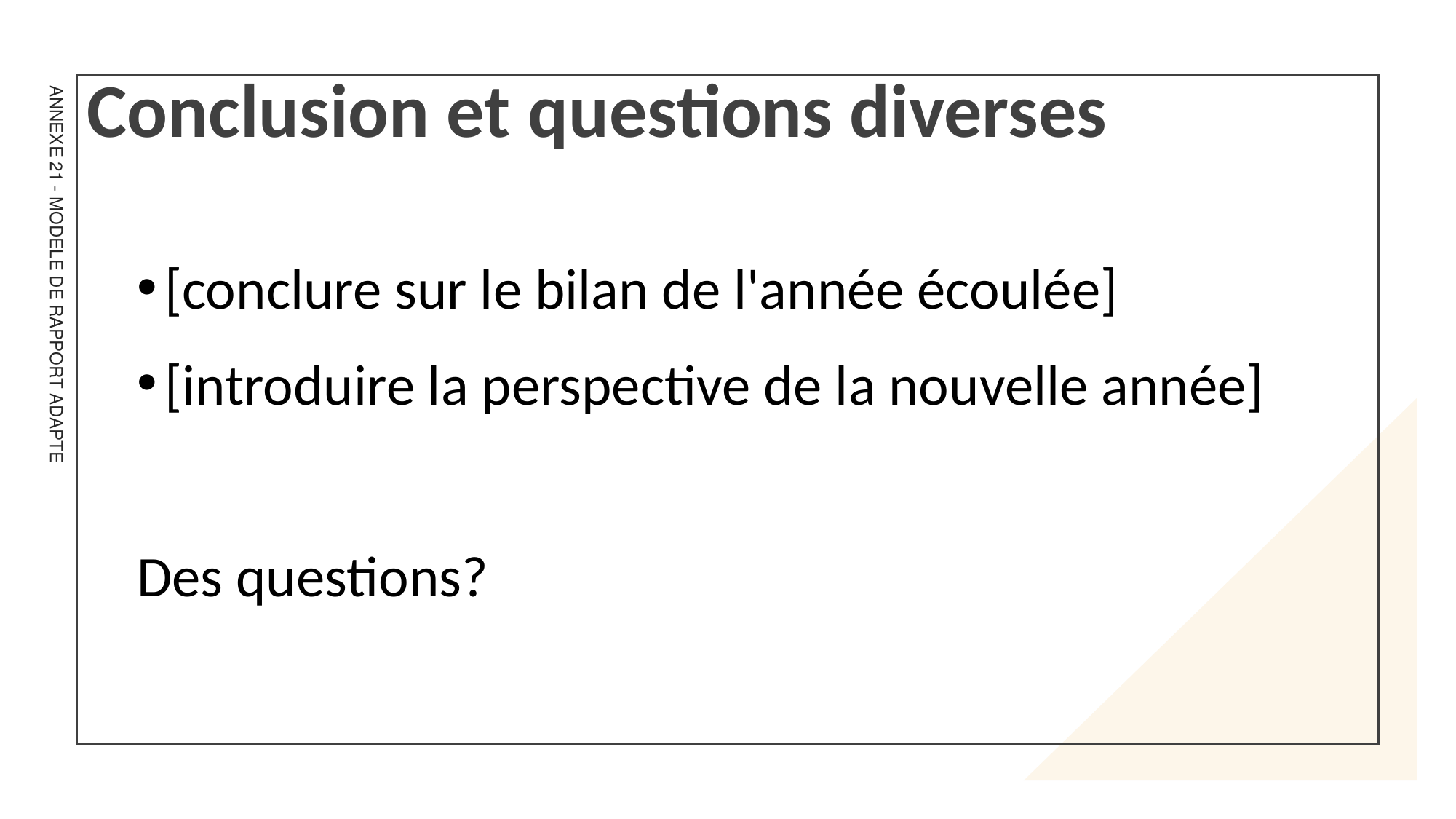

# Conclusion et questions diverses

[conclure sur le bilan de l'année écoulée]
[introduire la perspective de la nouvelle année]

Des questions?

ANNEXE 21 - MODELE DE RAPPORT ADAPTE